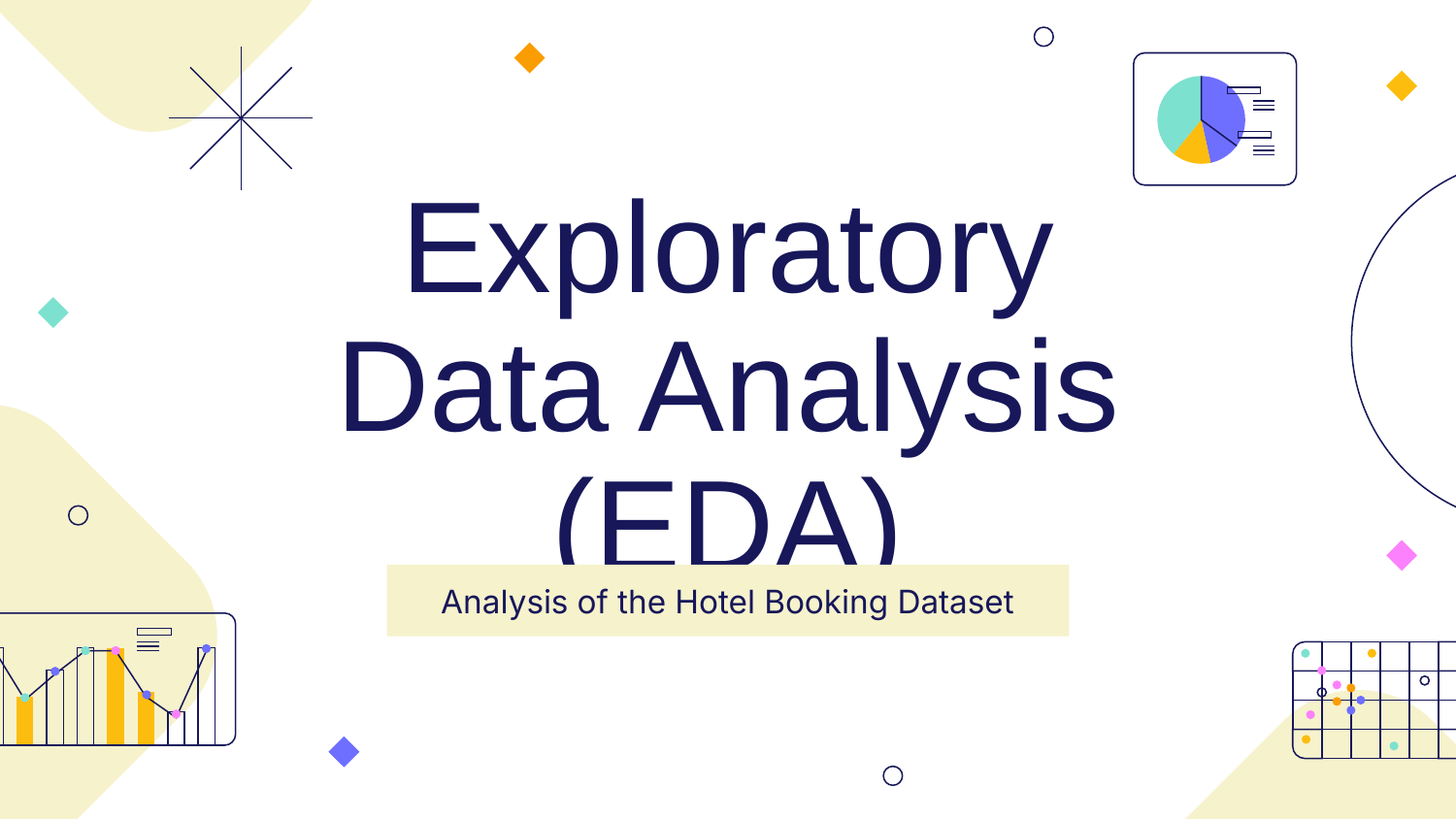

# Exploratory Data Analysis (EDA)
Analysis of the Hotel Booking Dataset